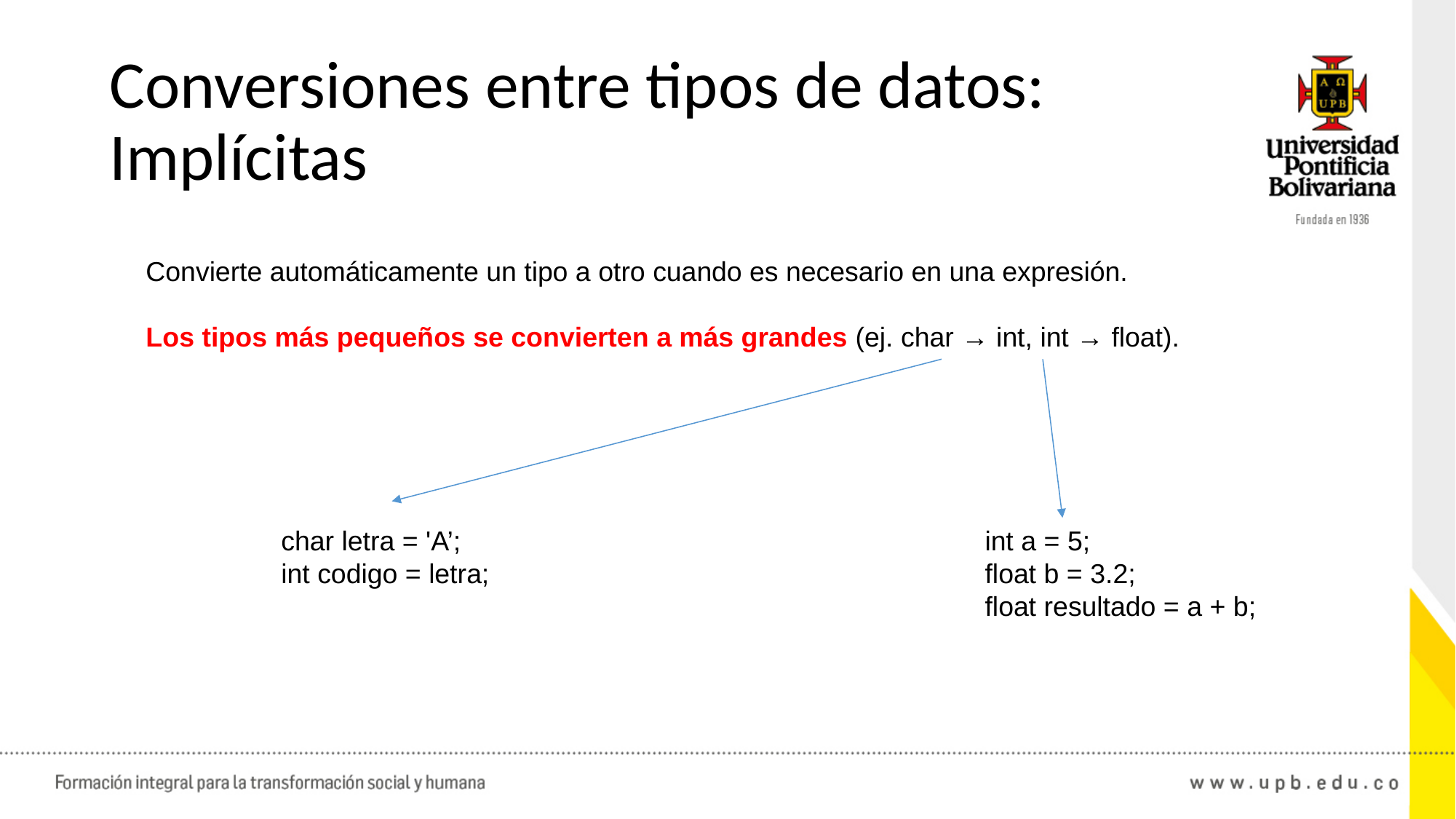

# Conversiones entre tipos de datos: Implícitas
Convierte automáticamente un tipo a otro cuando es necesario en una expresión.

Los tipos más pequeños se convierten a más grandes (ej. char → int, int → float).

char letra = 'A’;
int codigo = letra;
int a = 5;
float b = 3.2;
float resultado = a + b;